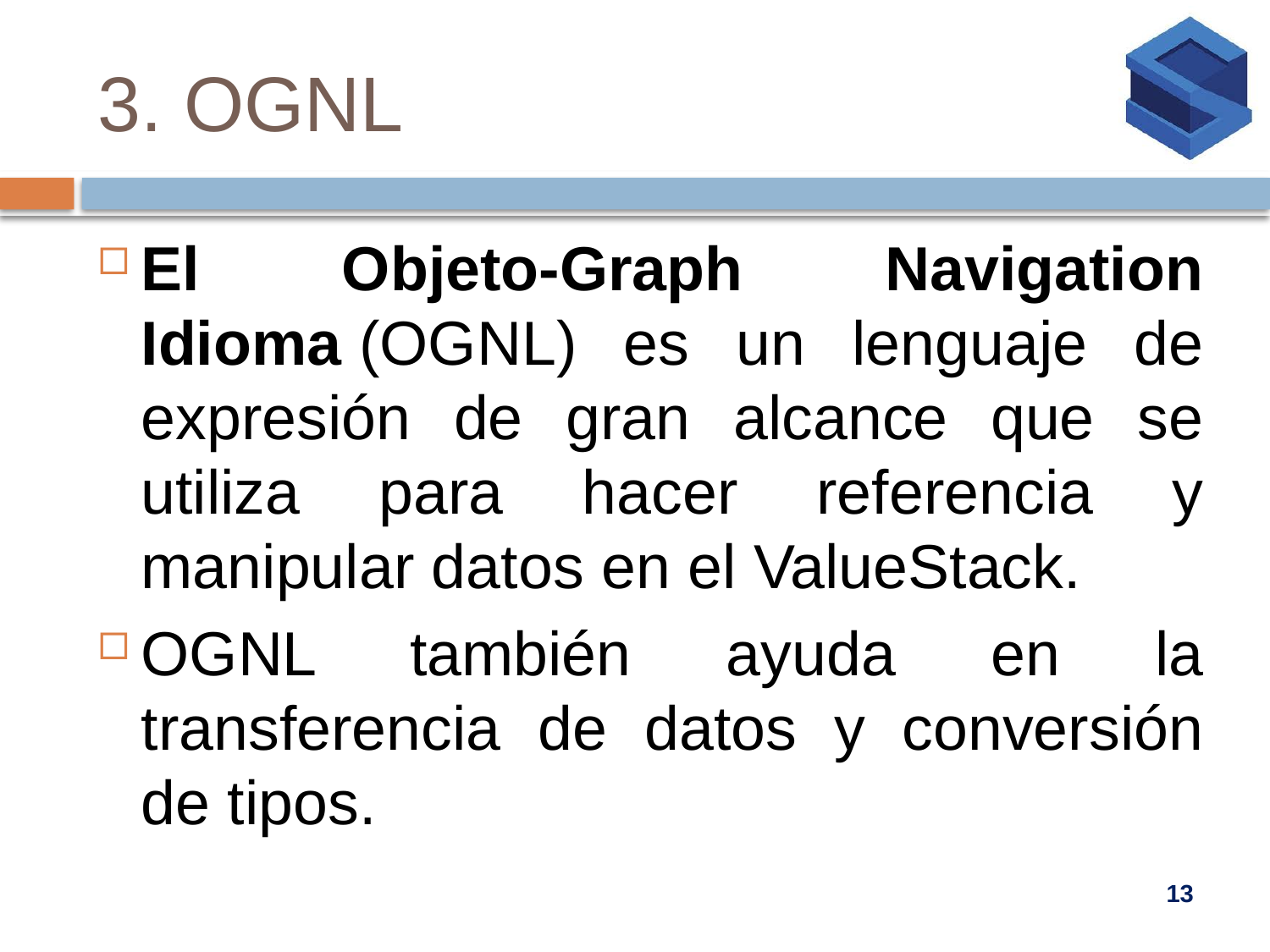

# 3. OGNL
El Objeto-Graph Navigation Idioma (OGNL) es un lenguaje de expresión de gran alcance que se utiliza para hacer referencia y manipular datos en el ValueStack.
OGNL también ayuda en la transferencia de datos y conversión de tipos.

13